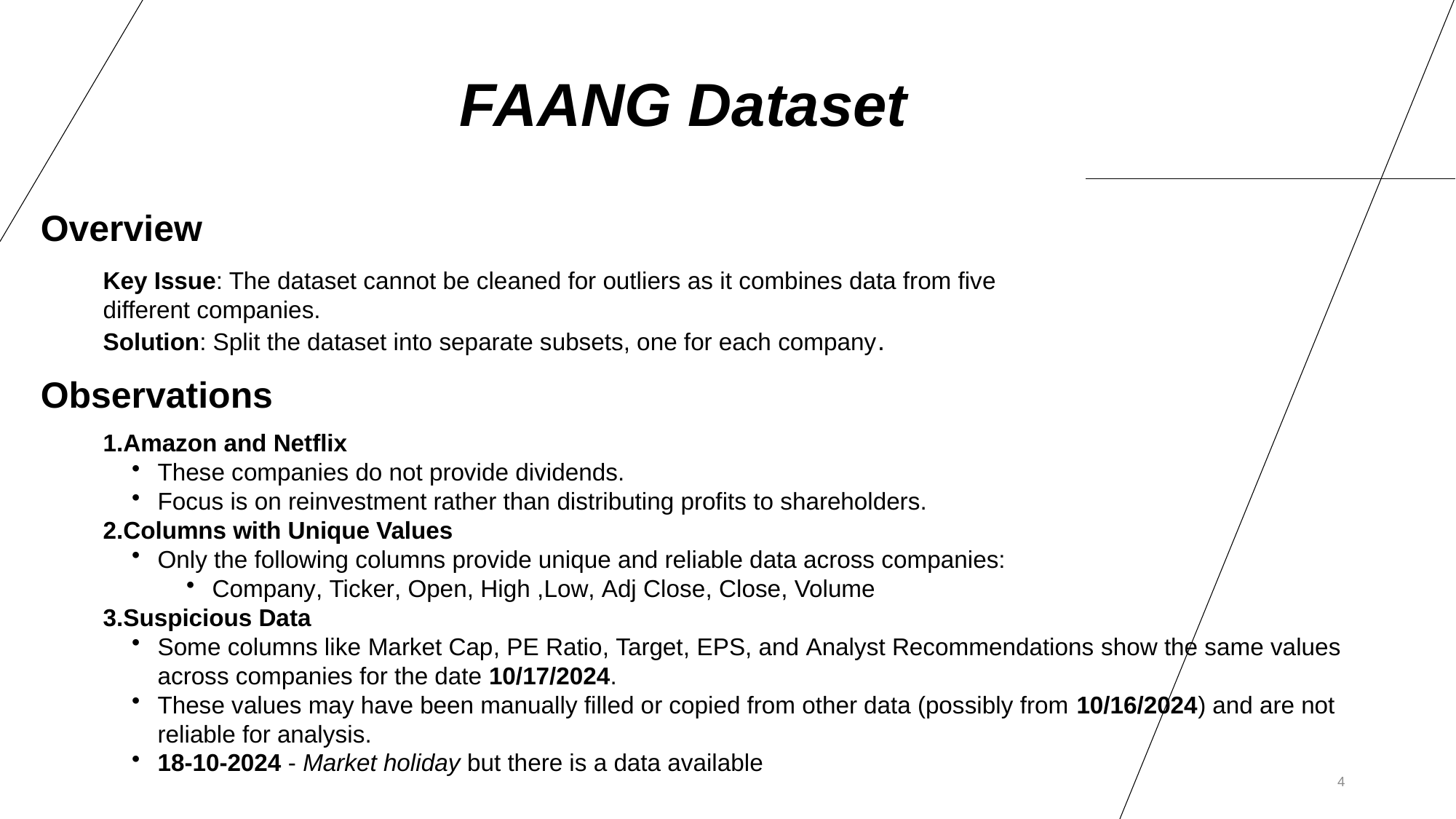

FAANG Dataset

Overview
Key Issue: The dataset cannot be cleaned for outliers as it combines data from five different companies.
Solution: Split the dataset into separate subsets, one for each company.
Observations
Amazon and Netflix
These companies do not provide dividends.
Focus is on reinvestment rather than distributing profits to shareholders.
Columns with Unique Values
Only the following columns provide unique and reliable data across companies:
Company, Ticker, Open, High ,Low, Adj Close, Close, Volume
Suspicious Data
Some columns like Market Cap, PE Ratio, Target, EPS, and Analyst Recommendations show the same values across companies for the date 10/17/2024.
These values may have been manually filled or copied from other data (possibly from 10/16/2024) and are not reliable for analysis.
18-10-2024 - Market holiday but there is a data available

4